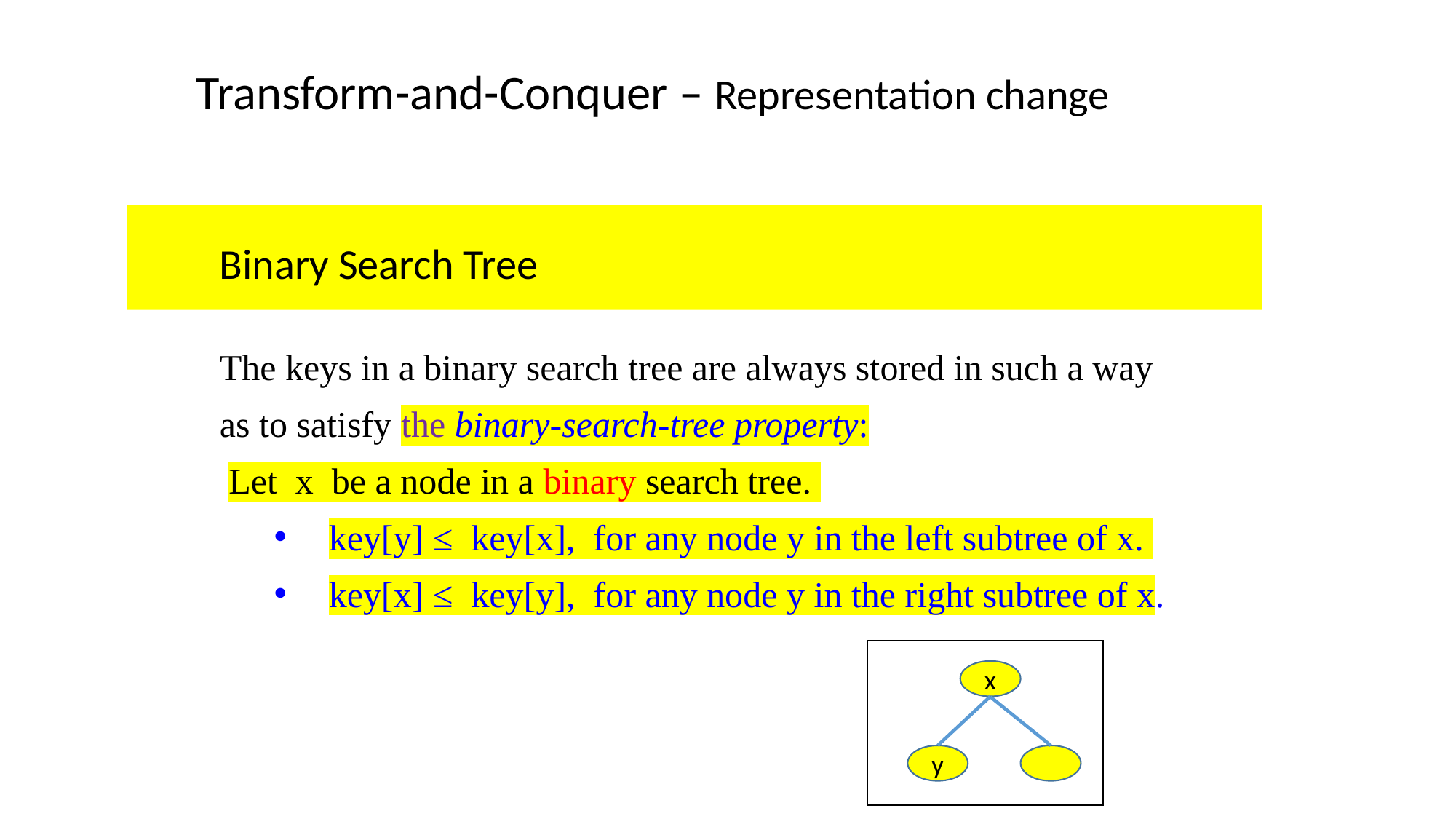

Transform-and-Conquer – Representation change

Binary Search Tree

The keys in a binary search tree are always stored in such a way as to satisfy the binary-search-tree property:
 Let  x  be a node in a binary search tree.
key[y] ≤  key[x],  for any node y in the left subtree of x.
key[x] ≤  key[y],  for any node y in the right subtree of x.

x

y